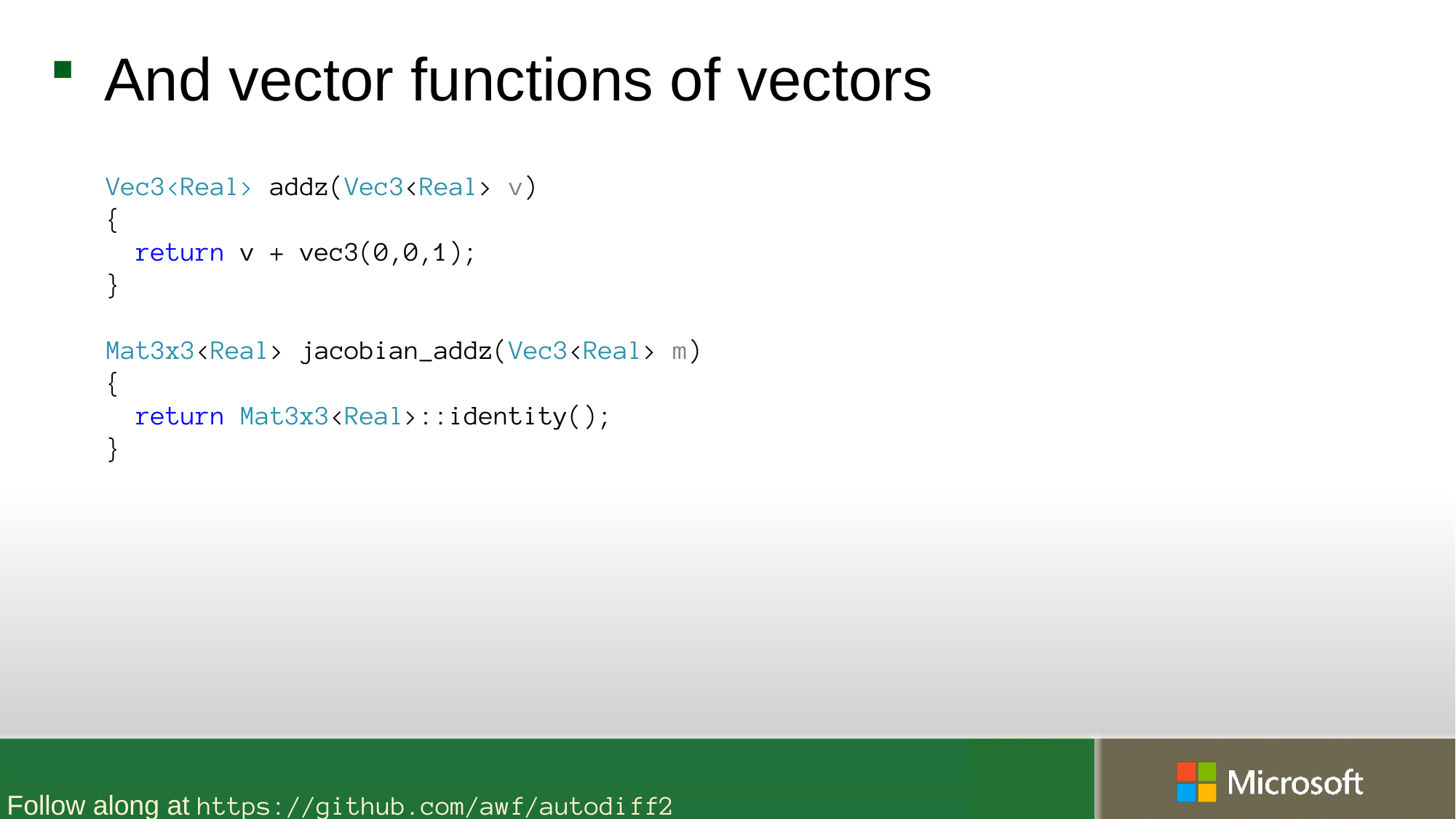

And vector functions of vectors
Vec3<Real> addz(Vec3<Real> v)
{
  return v + vec3(0,0,1);
}

Mat3x3<Real> jacobian_addz(Vec3<Real> m)
{
  return Mat3x3<Real>::identity();
}
#